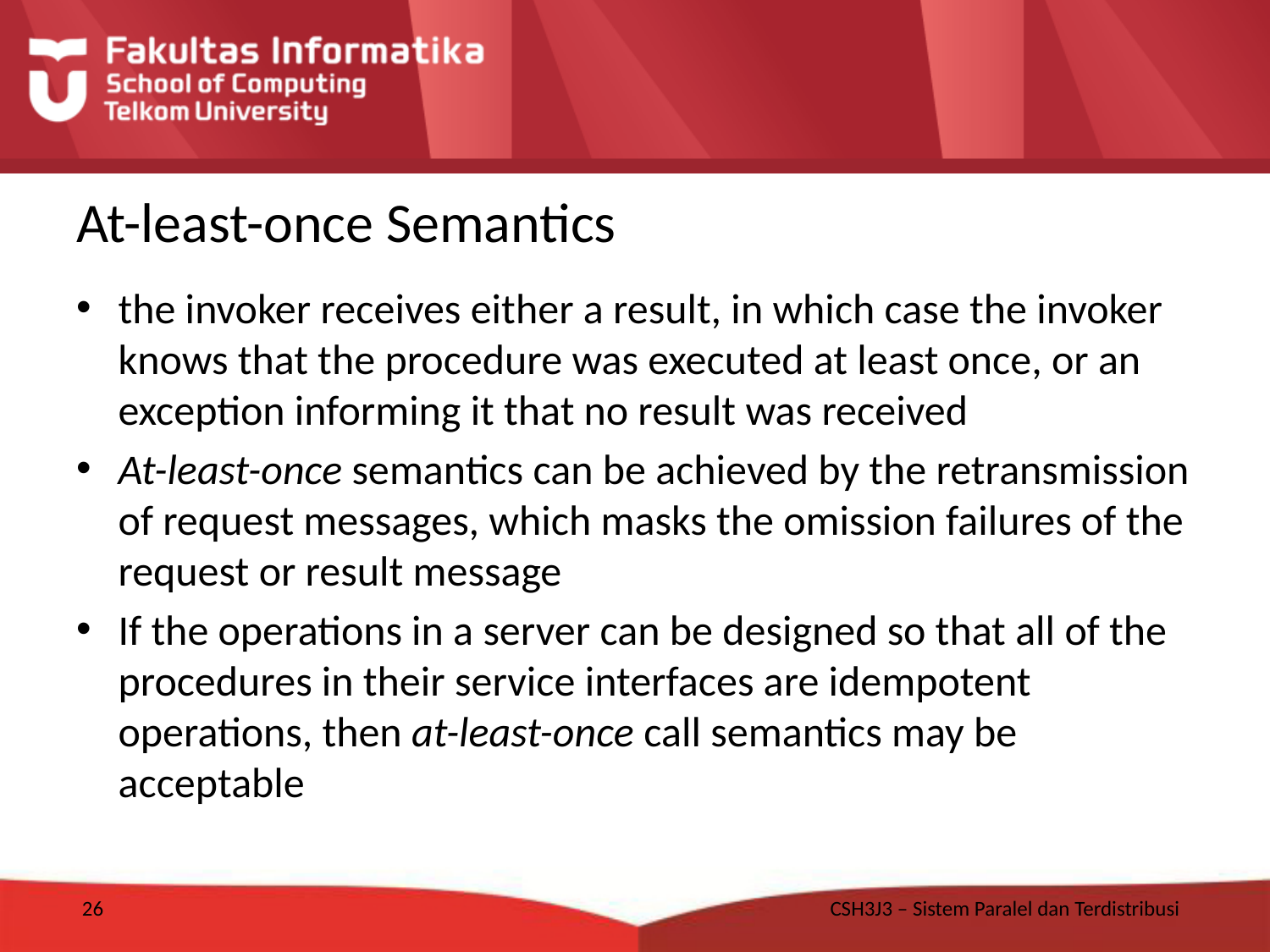

# At-least-once Semantics
the invoker receives either a result, in which case the invoker knows that the procedure was executed at least once, or an exception informing it that no result was received
At-least-once semantics can be achieved by the retransmission of request messages, which masks the omission failures of the request or result message
If the operations in a server can be designed so that all of the procedures in their service interfaces are idempotent operations, then at-least-once call semantics may be acceptable
26
CSH3J3 – Sistem Paralel dan Terdistribusi